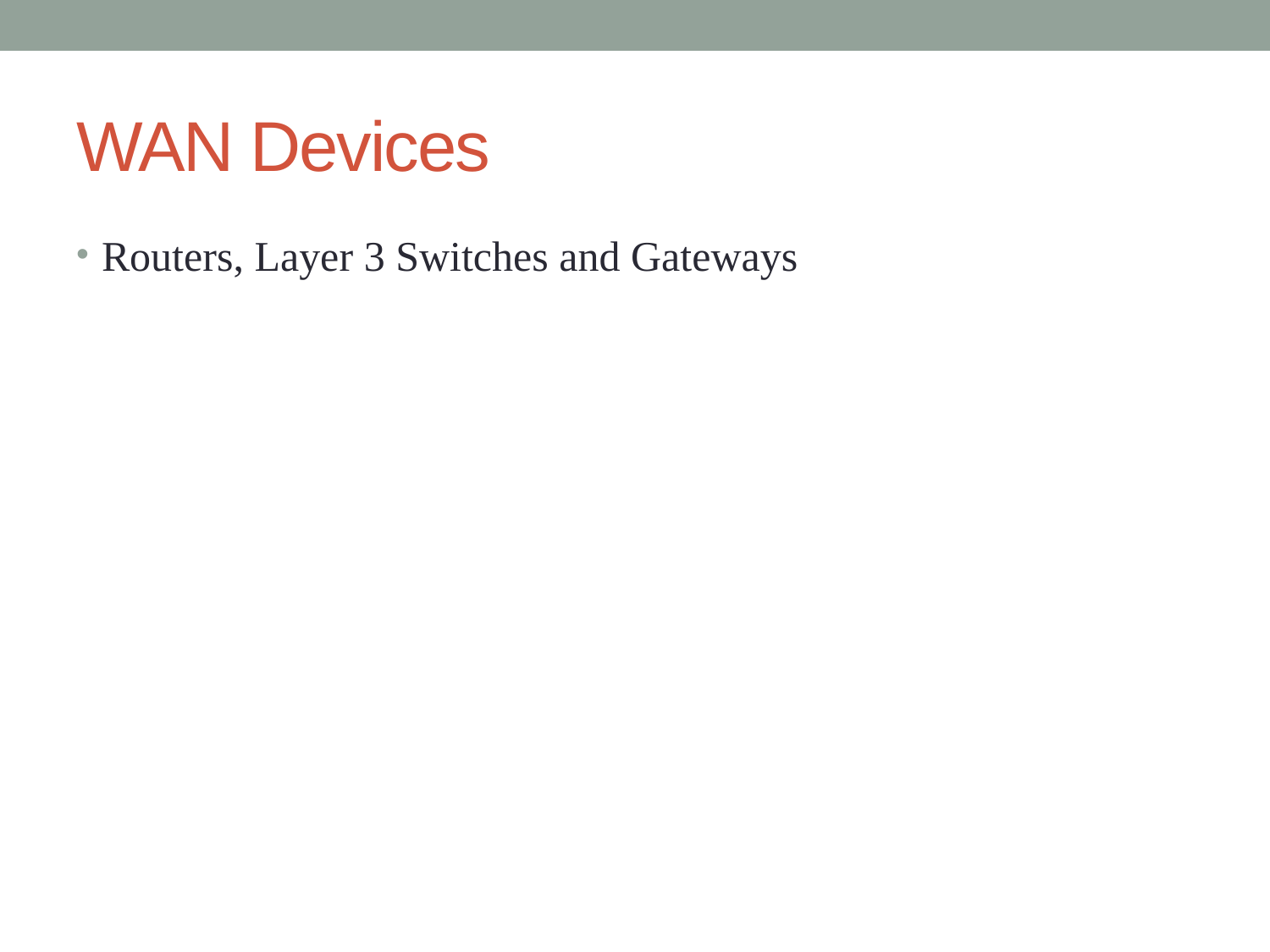

# WAN Devices
Routers, Layer 3 Switches and Gateways